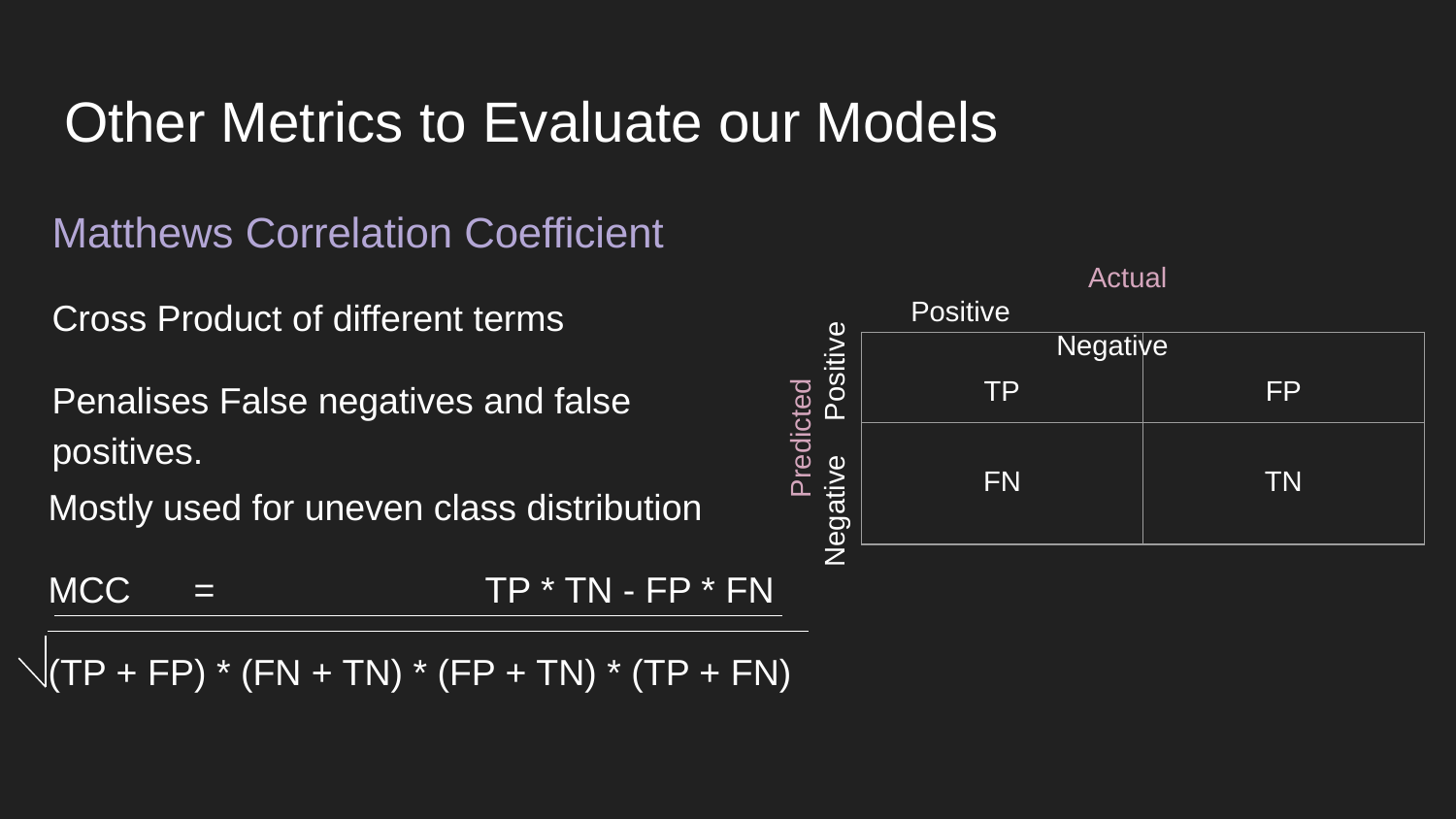

# Other Metrics to Evaluate our Models
Matthews Correlation Coefficient
Cross Product of different terms
Penalises False negatives and false positives.

Actual
Positive			Negative
| TP | FP |
| --- | --- |
| FN | TN |
Predicted
Negative	Positive
Mostly used for uneven class distribution
MCC	= 		TP * TN - FP * FN
(TP + FP) * (FN + TN) * (FP + TN) * (TP + FN)